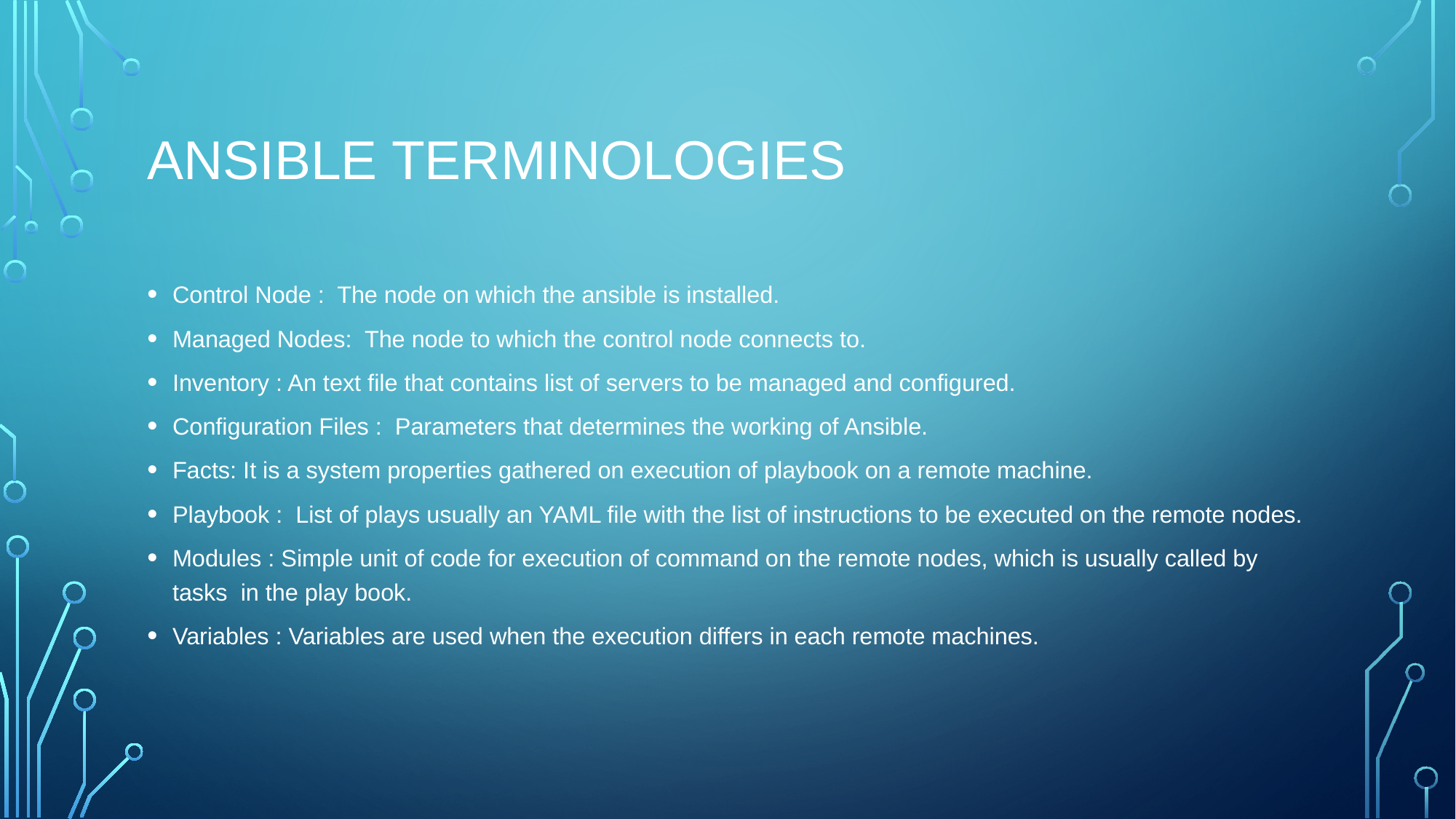

# Ansible terminologies
Control Node :  The node on which the ansible is installed.
Managed Nodes:  The node to which the control node connects to.
Inventory : An text file that contains list of servers to be managed and configured.
Configuration Files :  Parameters that determines the working of Ansible.
Facts: It is a system properties gathered on execution of playbook on a remote machine.
Playbook :  List of plays usually an YAML file with the list of instructions to be executed on the remote nodes.
Modules : Simple unit of code for execution of command on the remote nodes, which is usually called by tasks  in the play book.
Variables : Variables are used when the execution differs in each remote machines.